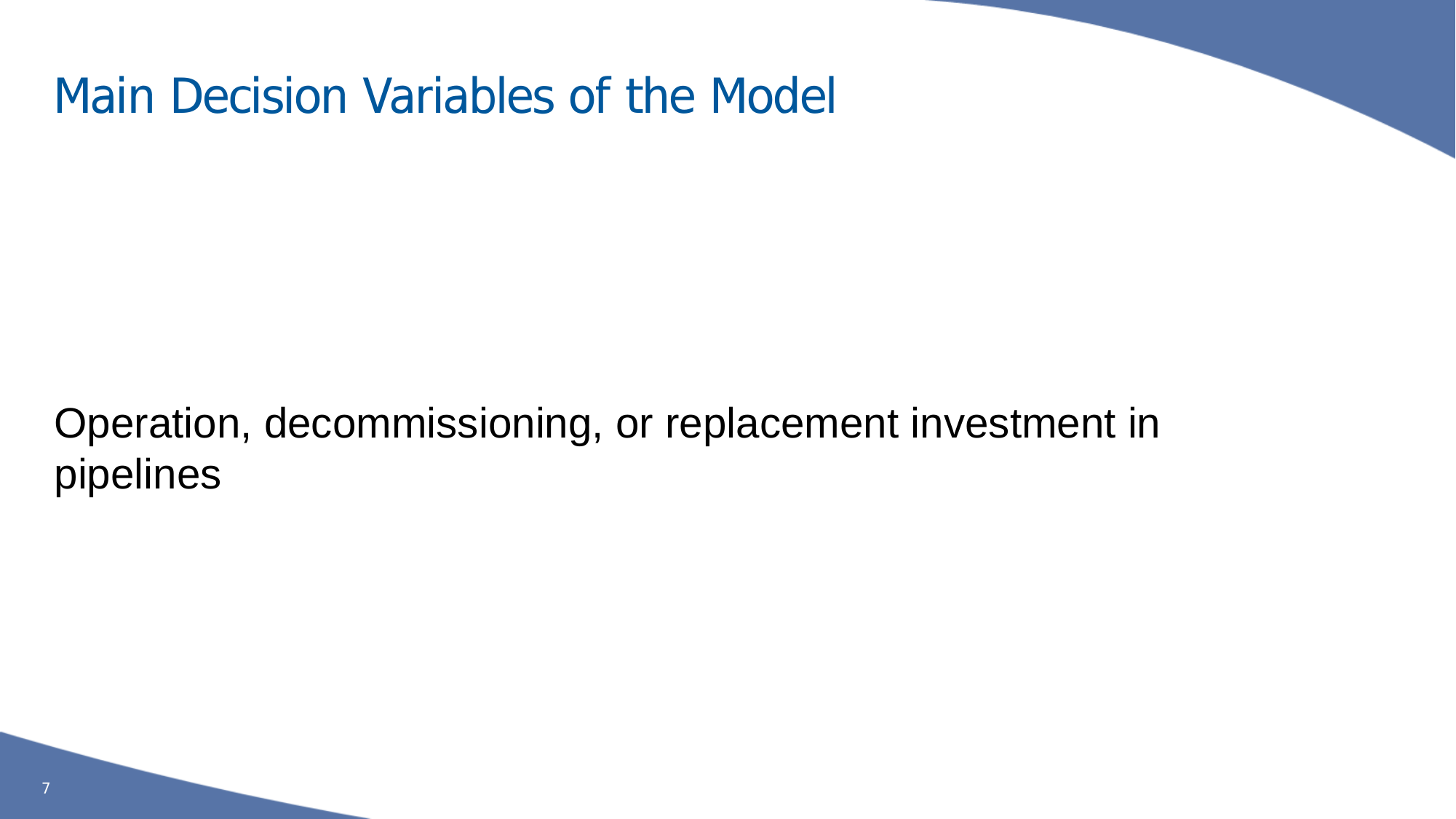

# Main Decision Variables of the Model
Operation, decommissioning, or replacement investment in pipelines

7